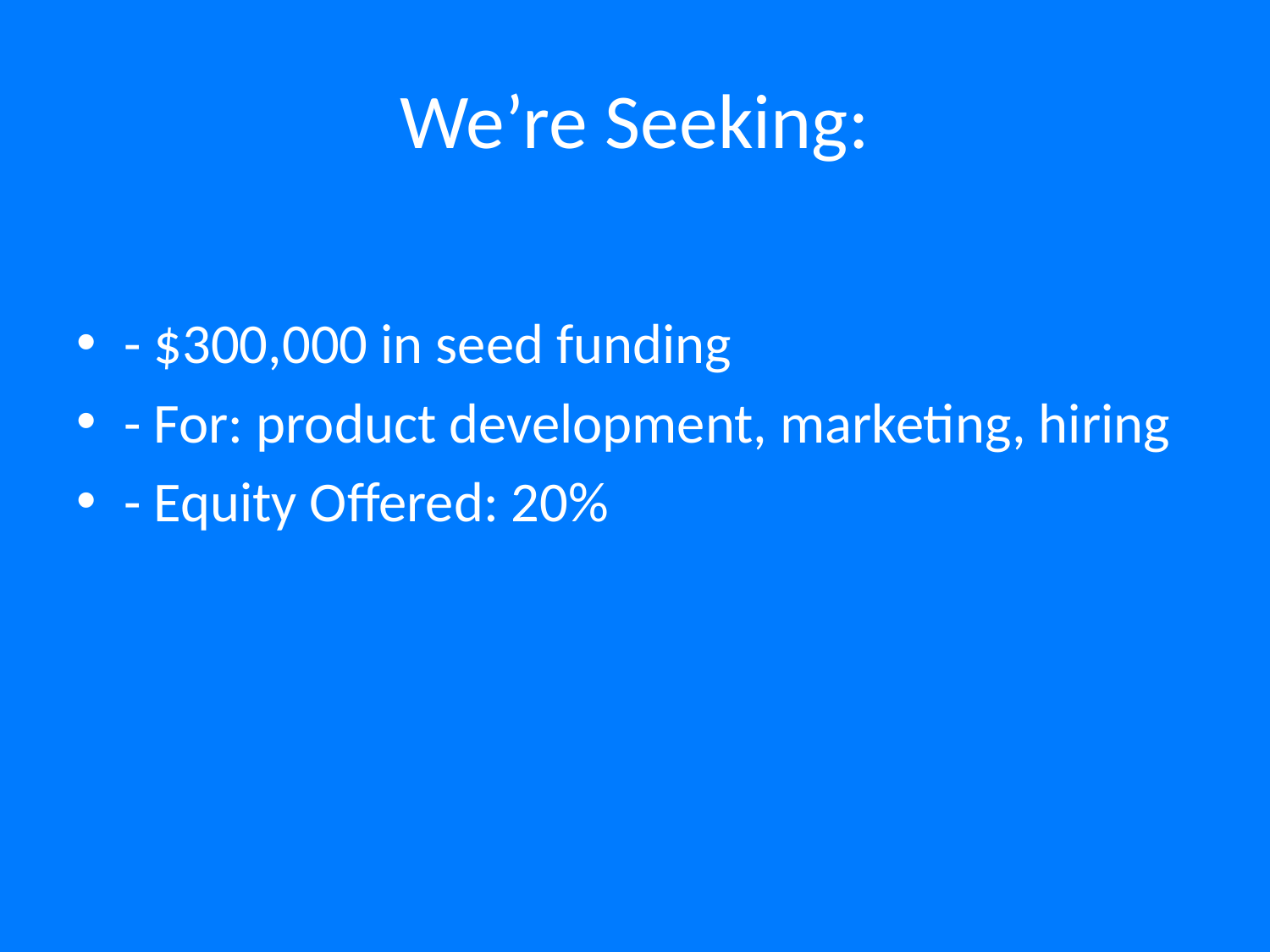

# We’re Seeking:

- $300,000 in seed funding
- For: product development, marketing, hiring
- Equity Offered: 20%